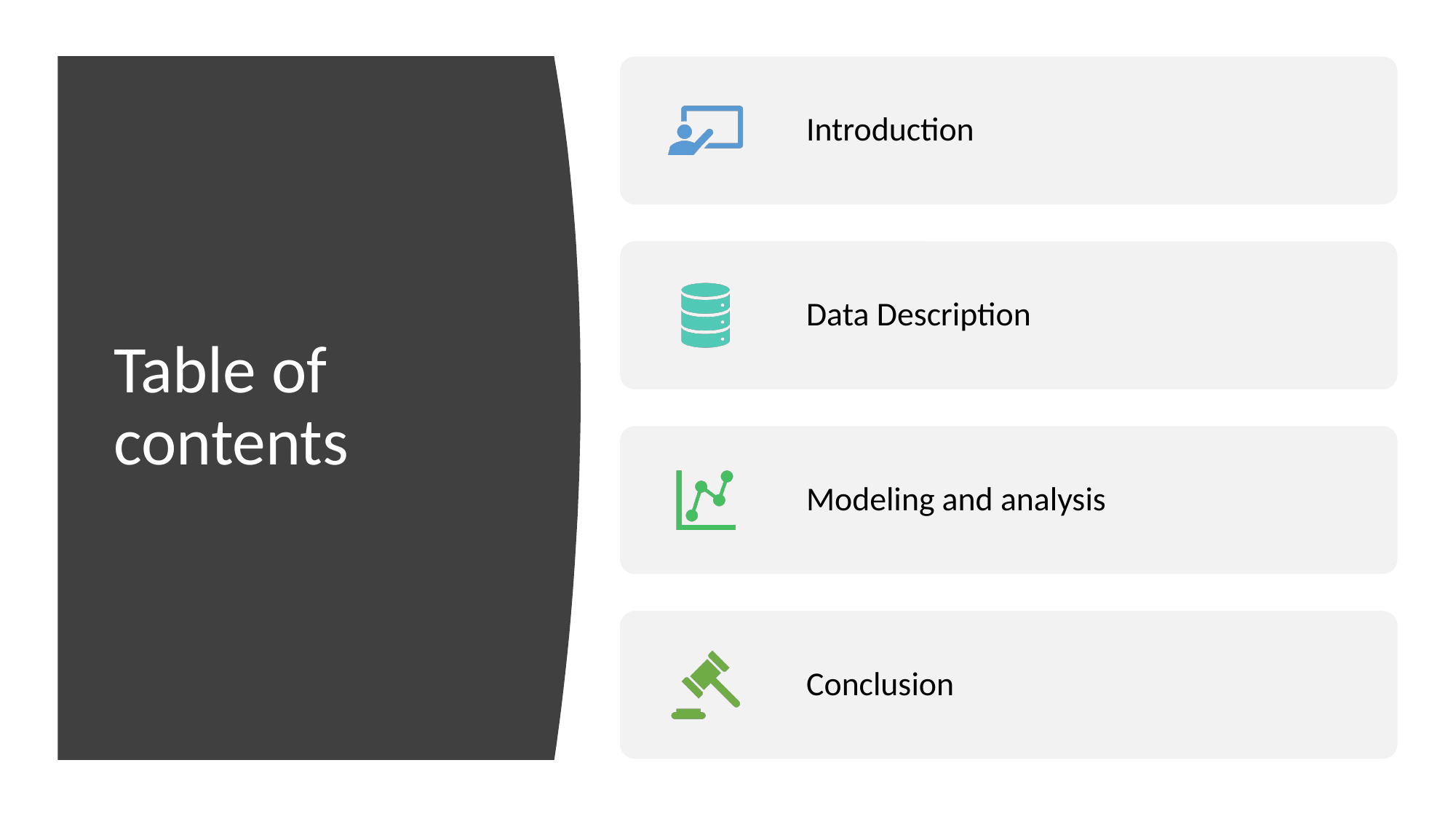

Introduction
Data Description
Modeling and analysis
Conclusion

# Table of contents